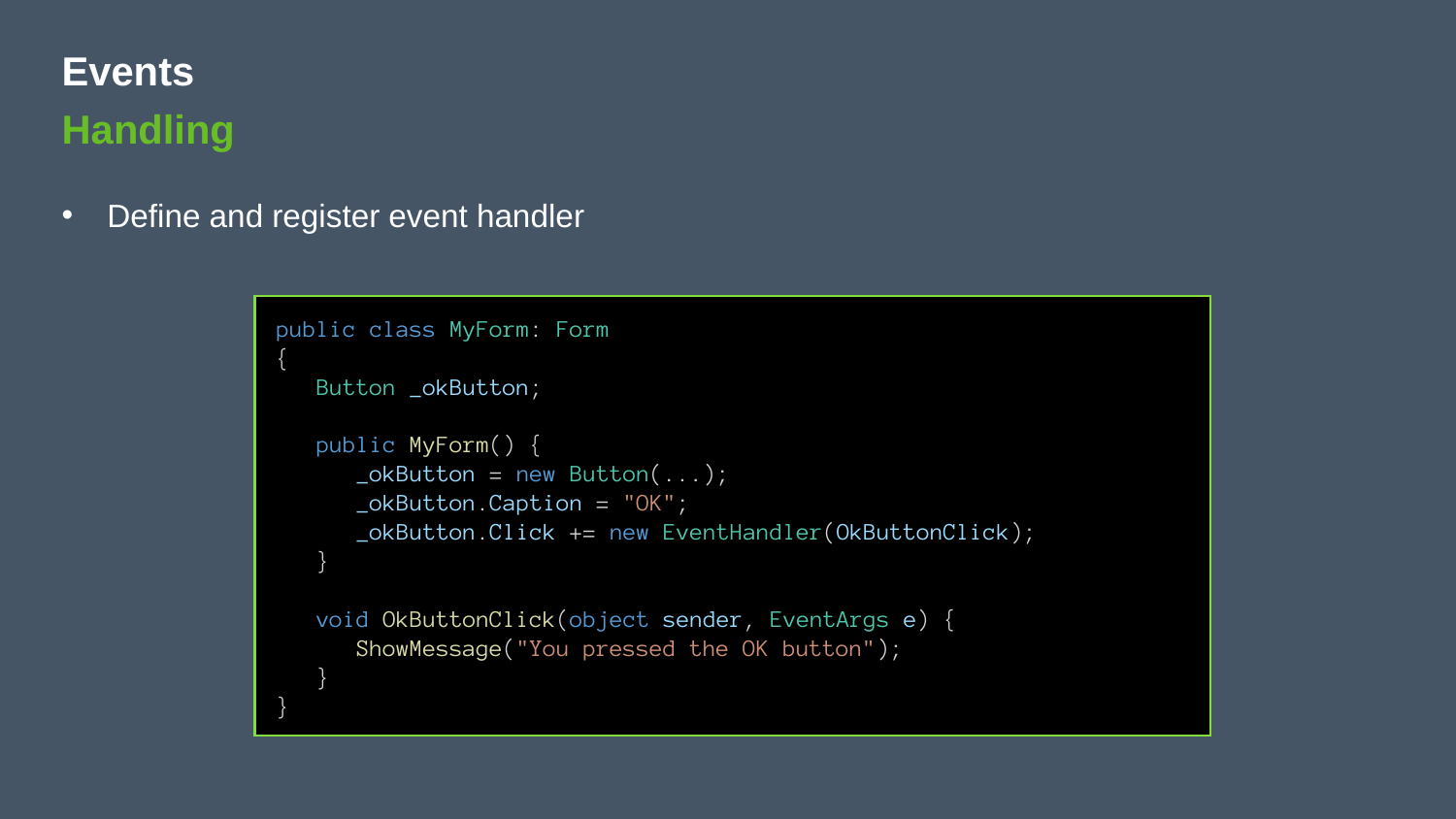

# Events Handling
Define and register event handler
public class MyForm: Form
{
   Button _okButton;
   public MyForm() {
      _okButton = new Button(...);
      _okButton.Caption = "OK";
      _okButton.Click += new EventHandler(OkButtonClick);
   }
   void OkButtonClick(object sender, EventArgs e) {
      ShowMessage("You pressed the OK button");
   }
}